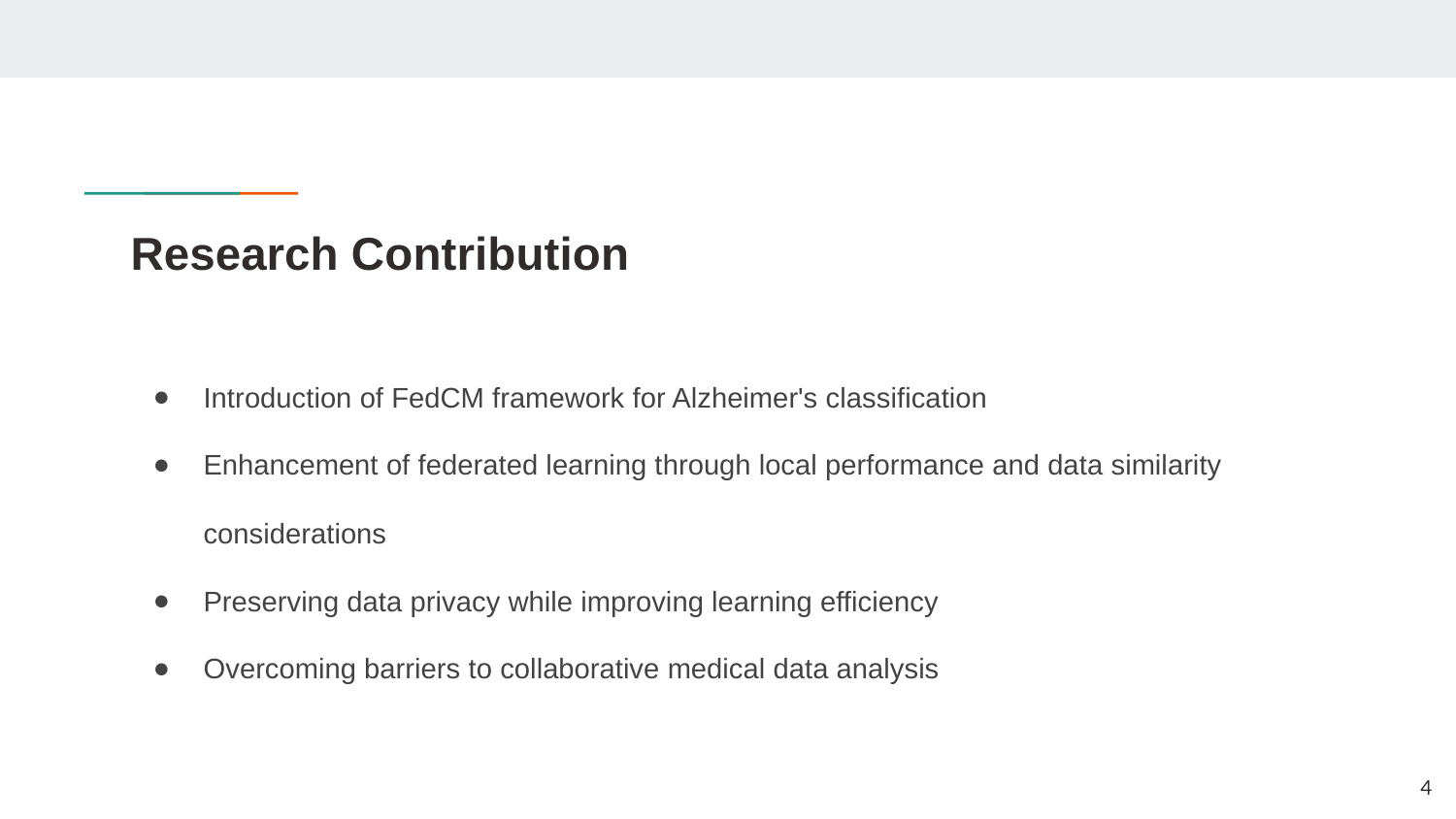

# Research Contribution
Introduction of FedCM framework for Alzheimer's classification
Enhancement of federated learning through local performance and data similarity considerations
Preserving data privacy while improving learning efficiency
Overcoming barriers to collaborative medical data analysis

4